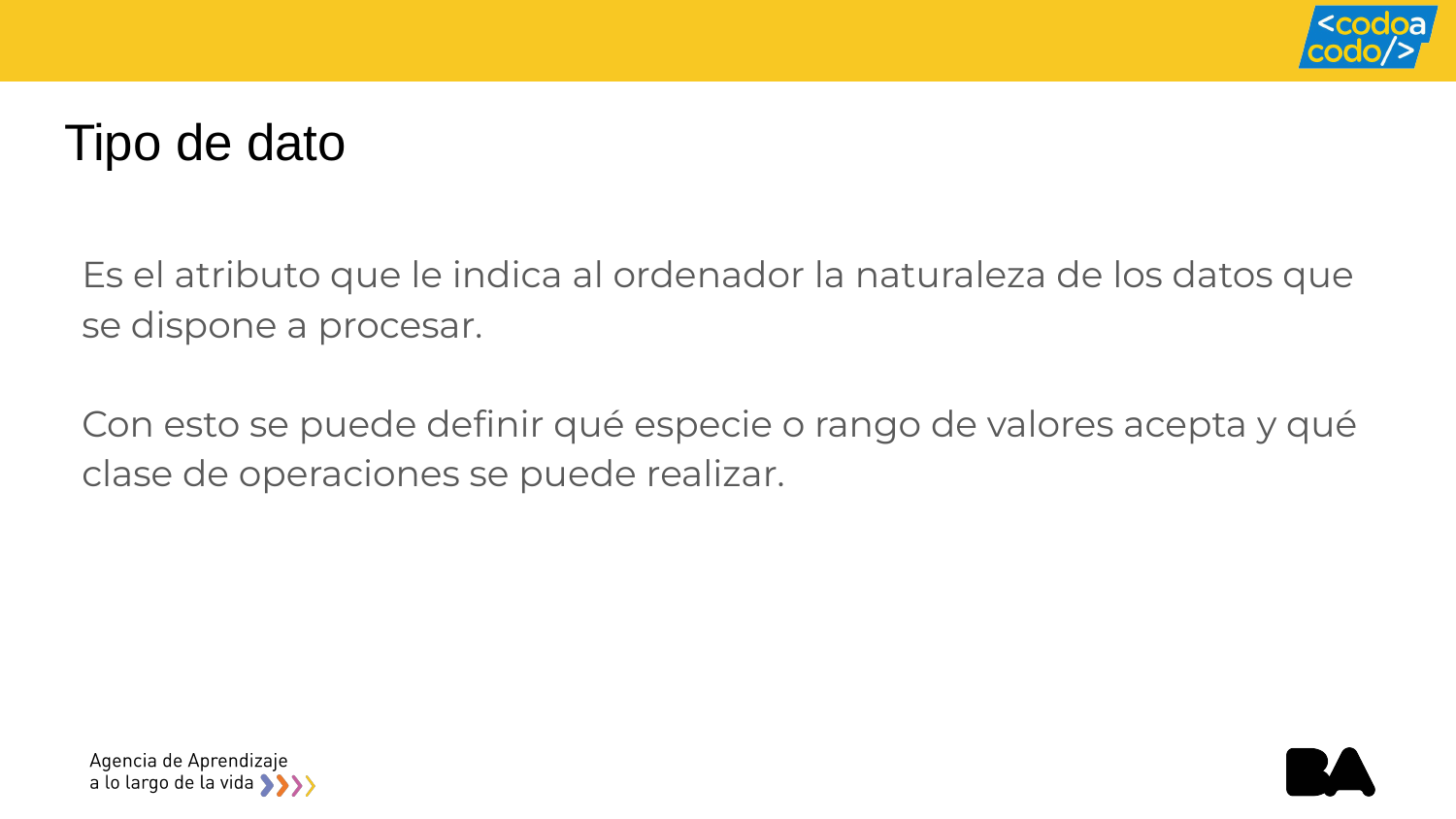

# Tipo de dato
Es el atributo que le indica al ordenador la naturaleza de los datos que se dispone a procesar.
Con esto se puede definir qué especie o rango de valores acepta y qué clase de operaciones se puede realizar.